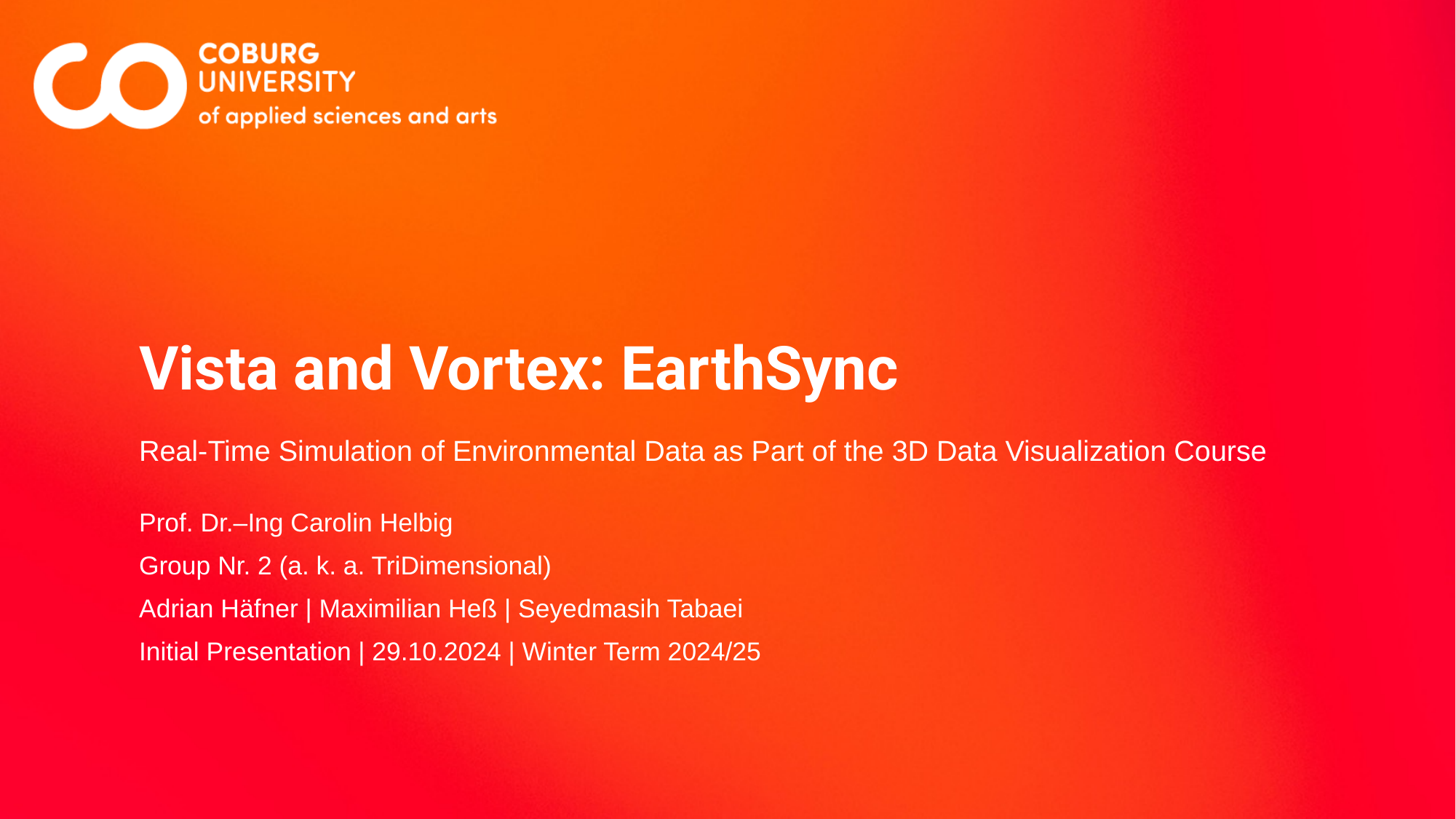

# Vista and Vortex: EarthSync
Real-Time Simulation of Environmental Data as Part of the 3D Data Visualization Course
Prof. Dr.–Ing Carolin Helbig
Group Nr. 2 (a. k. a. TriDimensional)
Adrian Häfner | Maximilian Heß | Seyedmasih Tabaei
Initial Presentation | 29.10.2024 | Winter Term 2024/25